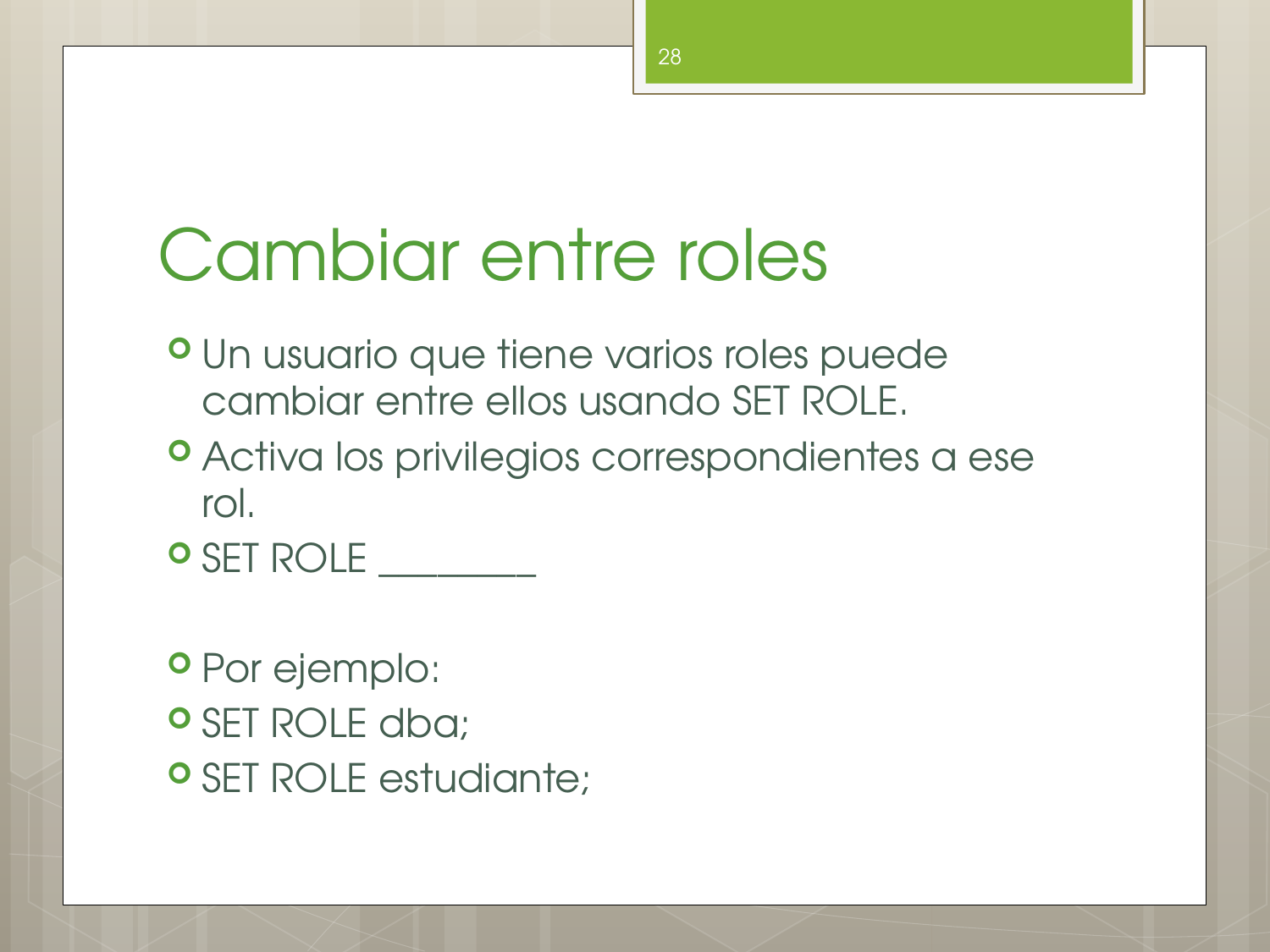

28
# Cambiar entre roles
Un usuario que tiene varios roles puede cambiar entre ellos usando SET ROLE.
Activa los privilegios correspondientes a ese rol.
SET ROLE ________

Por ejemplo:
SET ROLE dba;
SET ROLE estudiante;